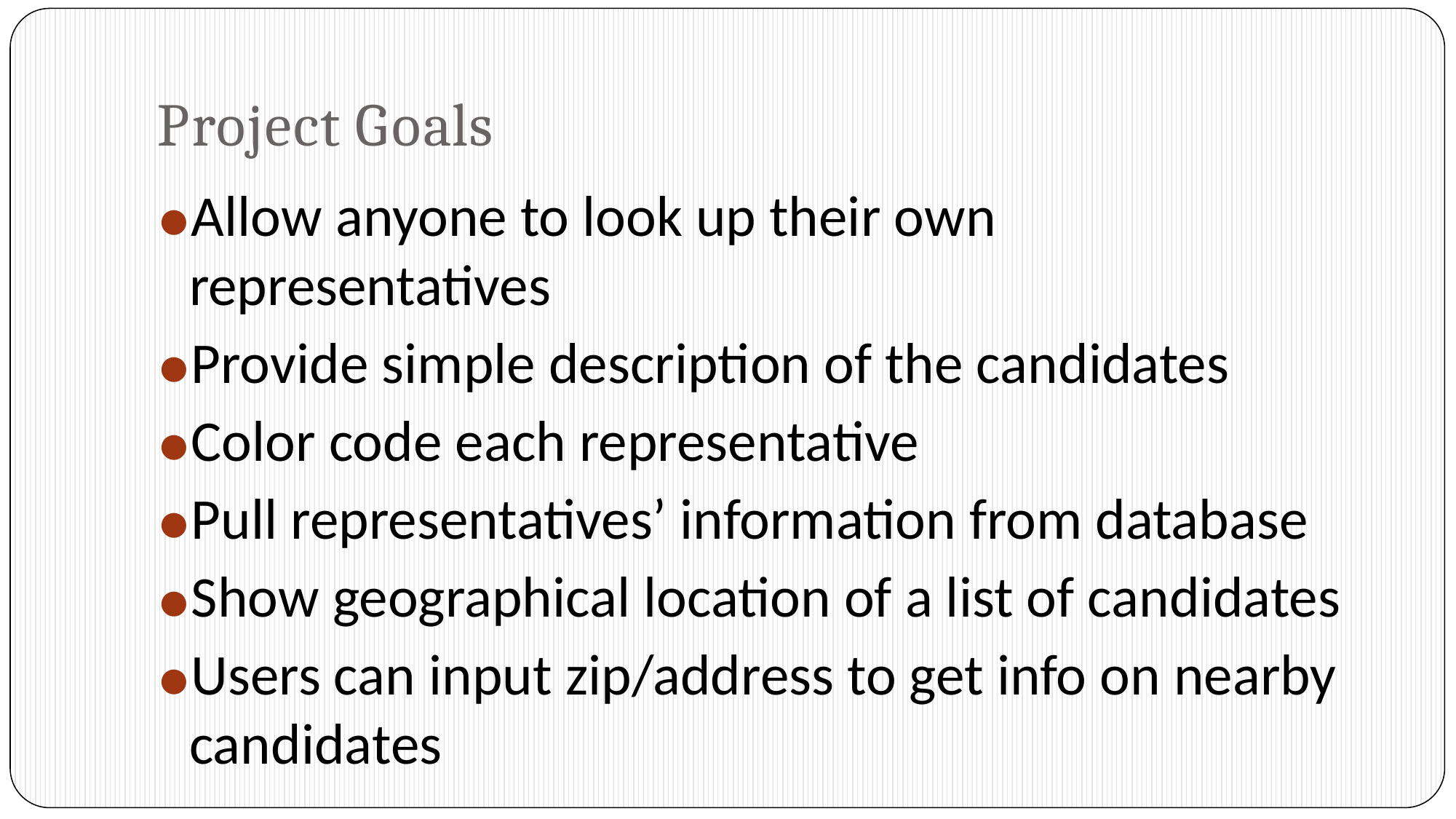

# Project Goals
Allow anyone to look up their own representatives
Provide simple description of the candidates
Color code each representative
Pull representatives’ information from database
Show geographical location of a list of candidates
Users can input zip/address to get info on nearby candidates